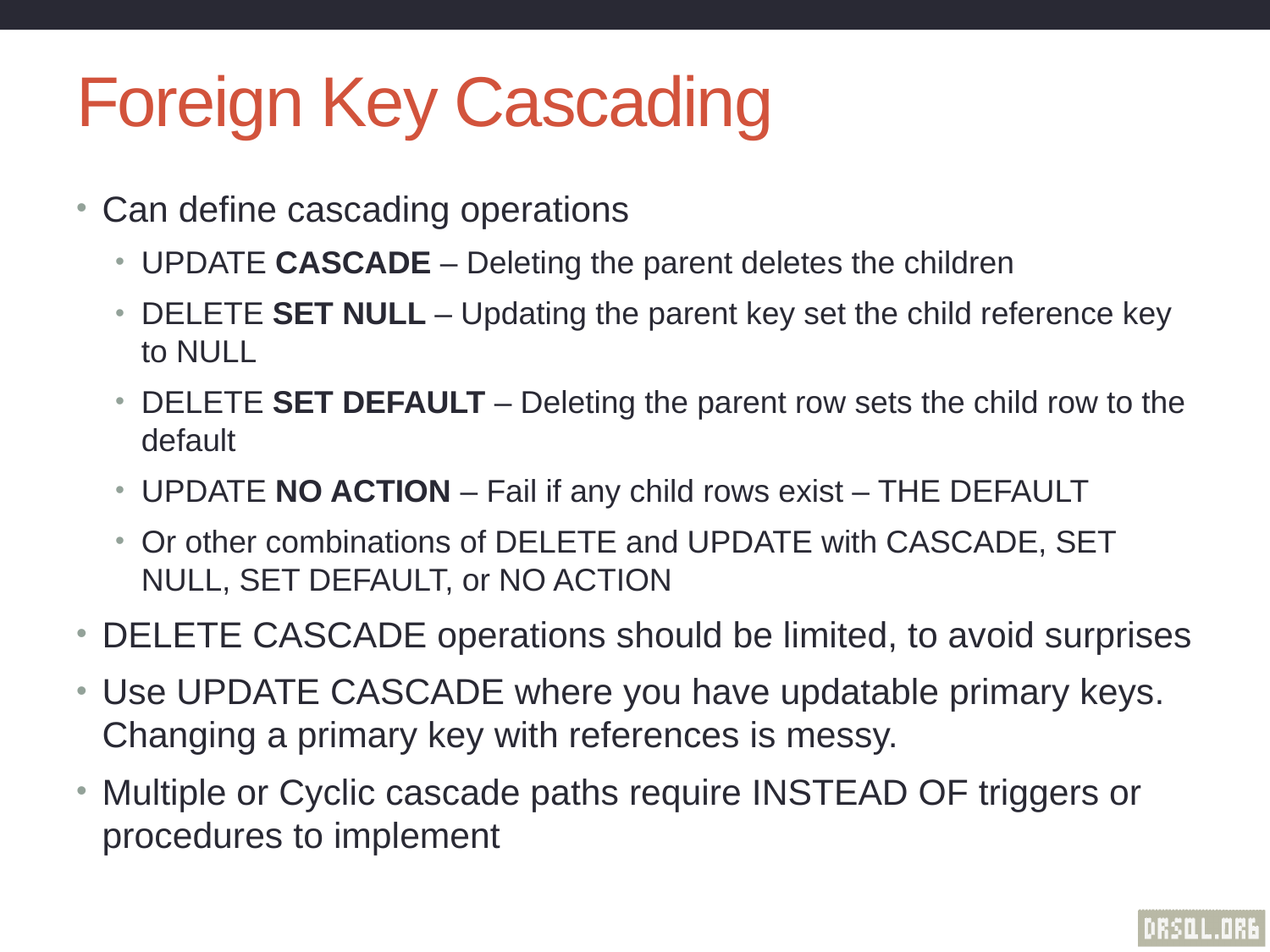

# Foreign Key Cascading
Can define cascading operations
UPDATE CASCADE – Deleting the parent deletes the children
DELETE SET NULL – Updating the parent key set the child reference key to NULL
DELETE SET DEFAULT – Deleting the parent row sets the child row to the default
UPDATE NO ACTION – Fail if any child rows exist – THE DEFAULT
Or other combinations of DELETE and UPDATE with CASCADE, SET NULL, SET DEFAULT, or NO ACTION
DELETE CASCADE operations should be limited, to avoid surprises
Use UPDATE CASCADE where you have updatable primary keys. Changing a primary key with references is messy.
Multiple or Cyclic cascade paths require INSTEAD OF triggers or procedures to implement